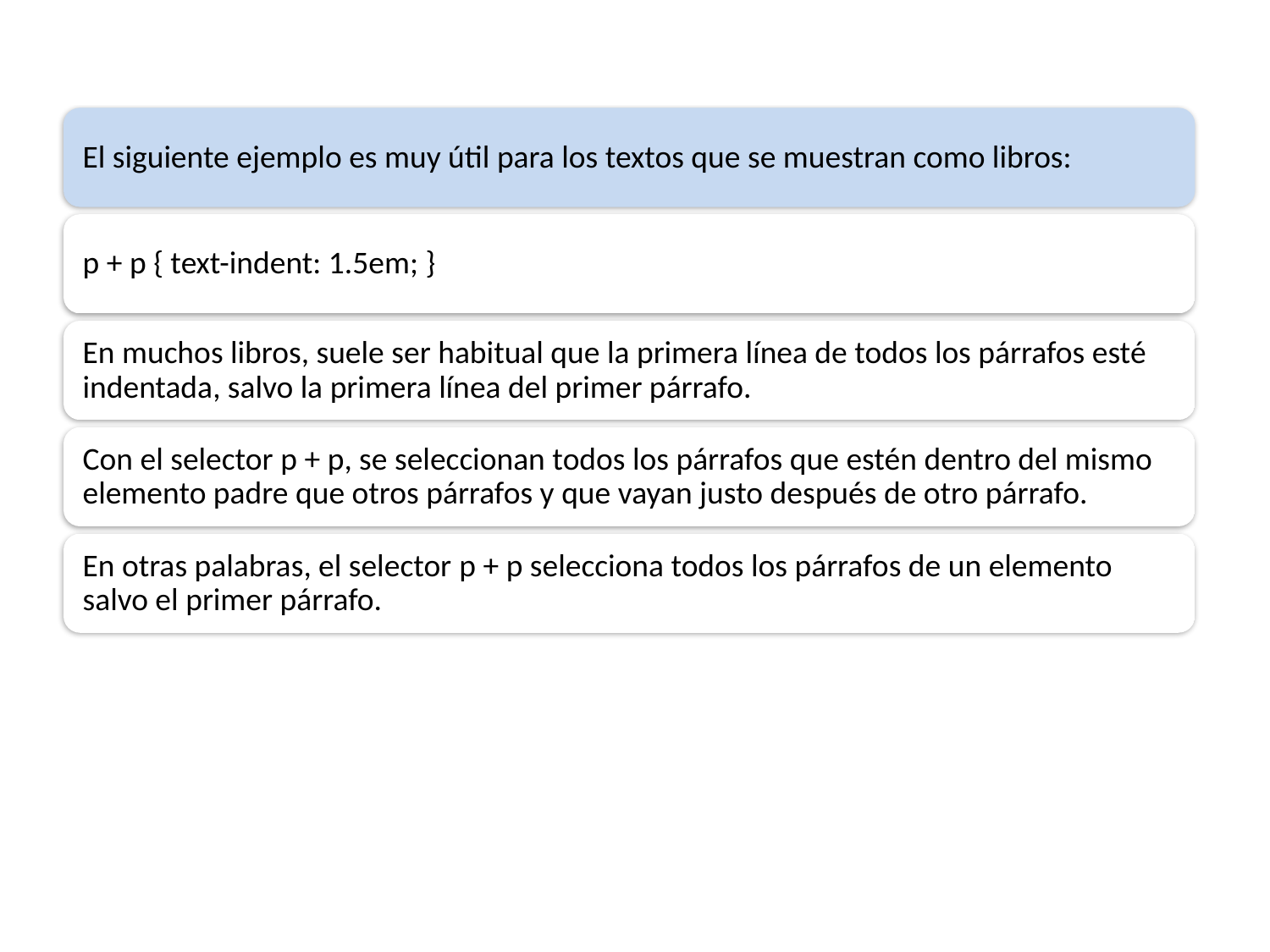

El siguiente ejemplo es muy útil para los textos que se muestran como libros:
p + p { text-indent: 1.5em; }
En muchos libros, suele ser habitual que la primera línea de todos los párrafos esté indentada, salvo la primera línea del primer párrafo.
Con el selector p + p, se seleccionan todos los párrafos que estén dentro del mismo elemento padre que otros párrafos y que vayan justo después de otro párrafo.
En otras palabras, el selector p + p selecciona todos los párrafos de un elemento salvo el primer párrafo.